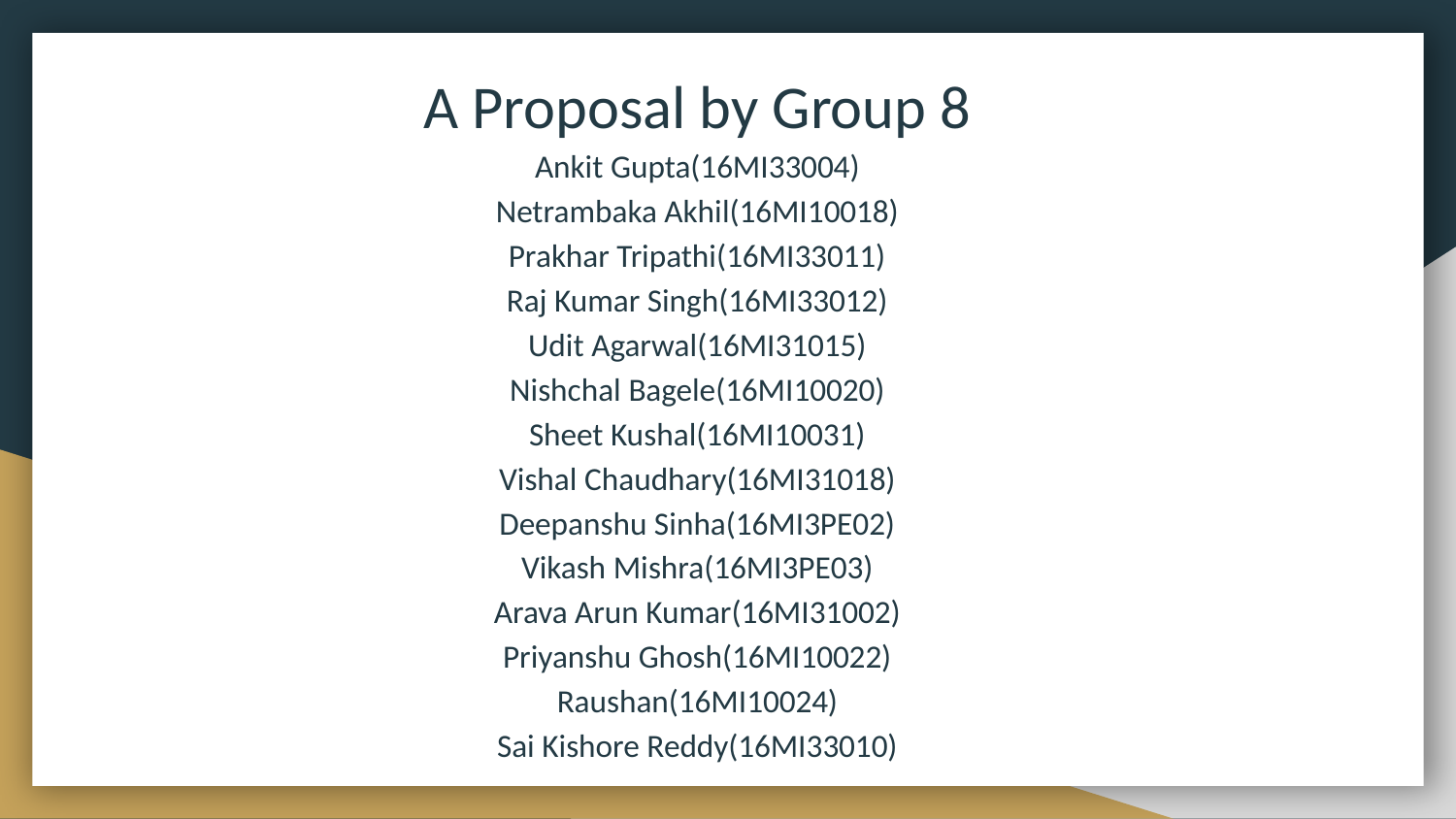

# A Proposal by Group 8
Ankit Gupta(16MI33004)
Netrambaka Akhil(16MI10018)
Prakhar Tripathi(16MI33011)
Raj Kumar Singh(16MI33012)
Udit Agarwal(16MI31015)
Nishchal Bagele(16MI10020)
Sheet Kushal(16MI10031)
Vishal Chaudhary(16MI31018)
Deepanshu Sinha(16MI3PE02)
Vikash Mishra(16MI3PE03)
Arava Arun Kumar(16MI31002)
Priyanshu Ghosh(16MI10022)
Raushan(16MI10024)
Sai Kishore Reddy(16MI33010)